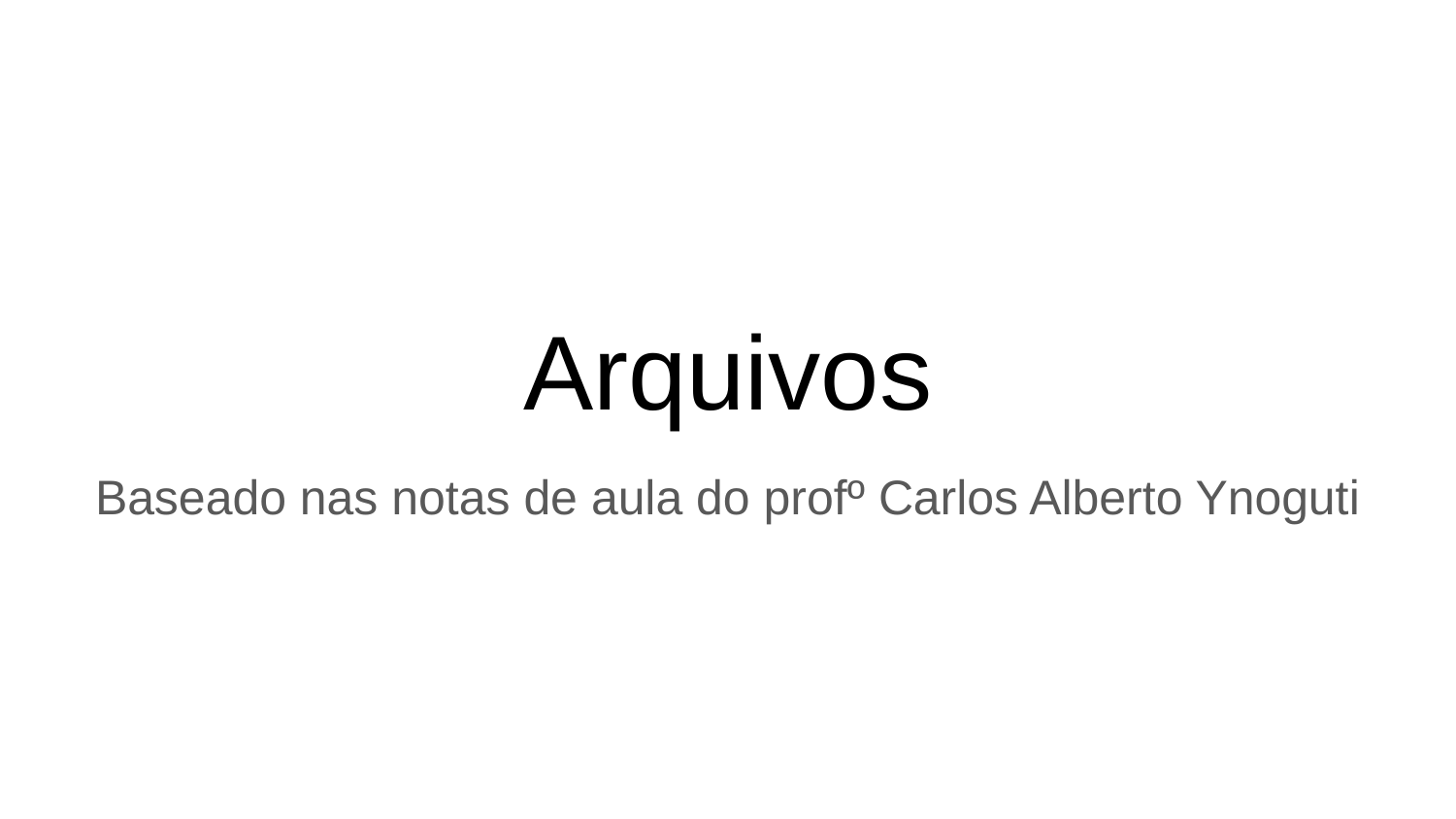

# Arquivos
Baseado nas notas de aula do profº Carlos Alberto Ynoguti